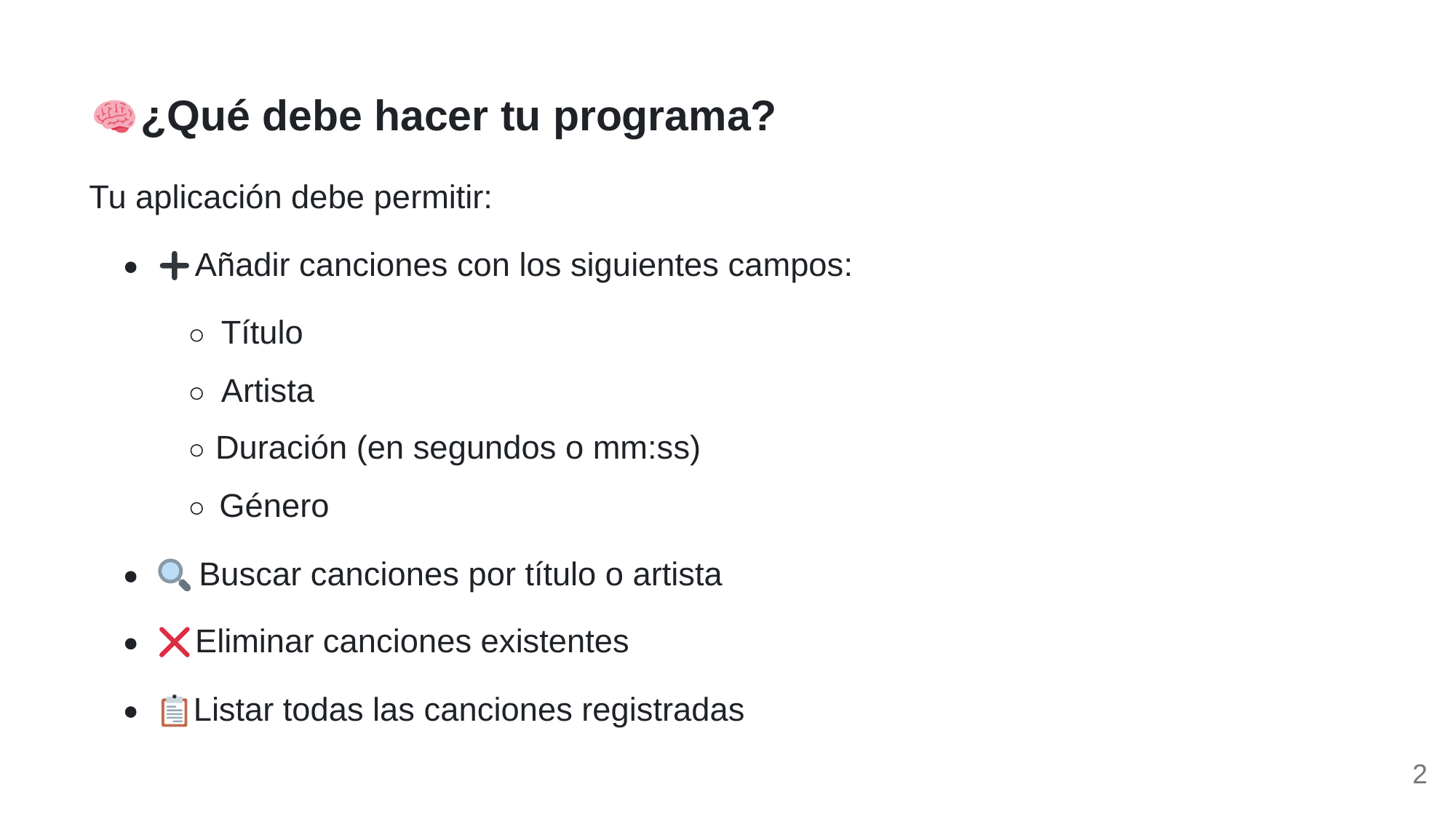

¿Qué debe hacer tu programa?

Tu aplicación debe permitir:
 Añadir canciones con los siguientes campos:

Título

Artista

Duración (en segundos o mm:ss)

Género

 Buscar canciones por título o artista

 Eliminar canciones existentes

 Listar todas las canciones registradas

2